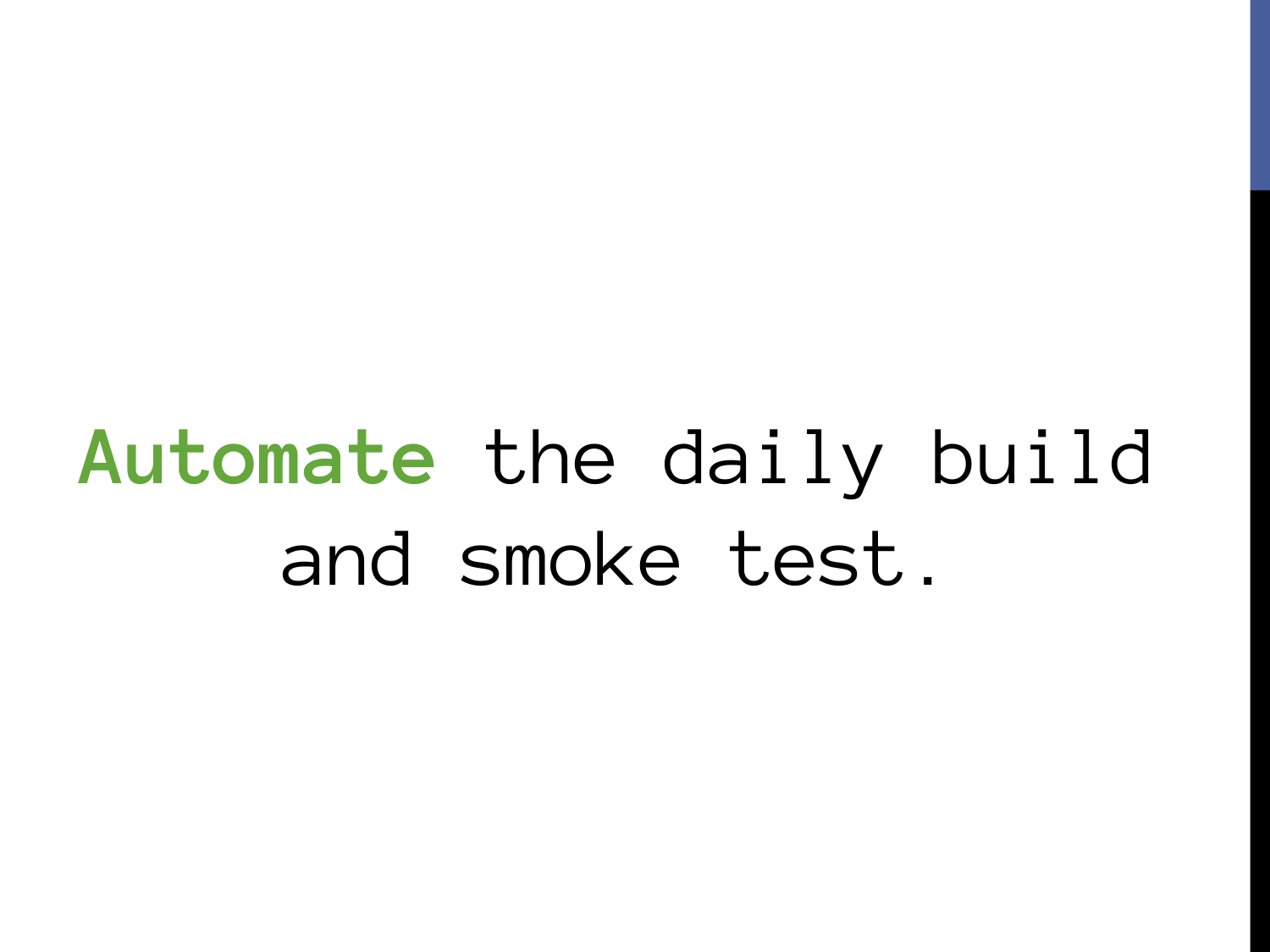

# Automate the daily build and smoke test.